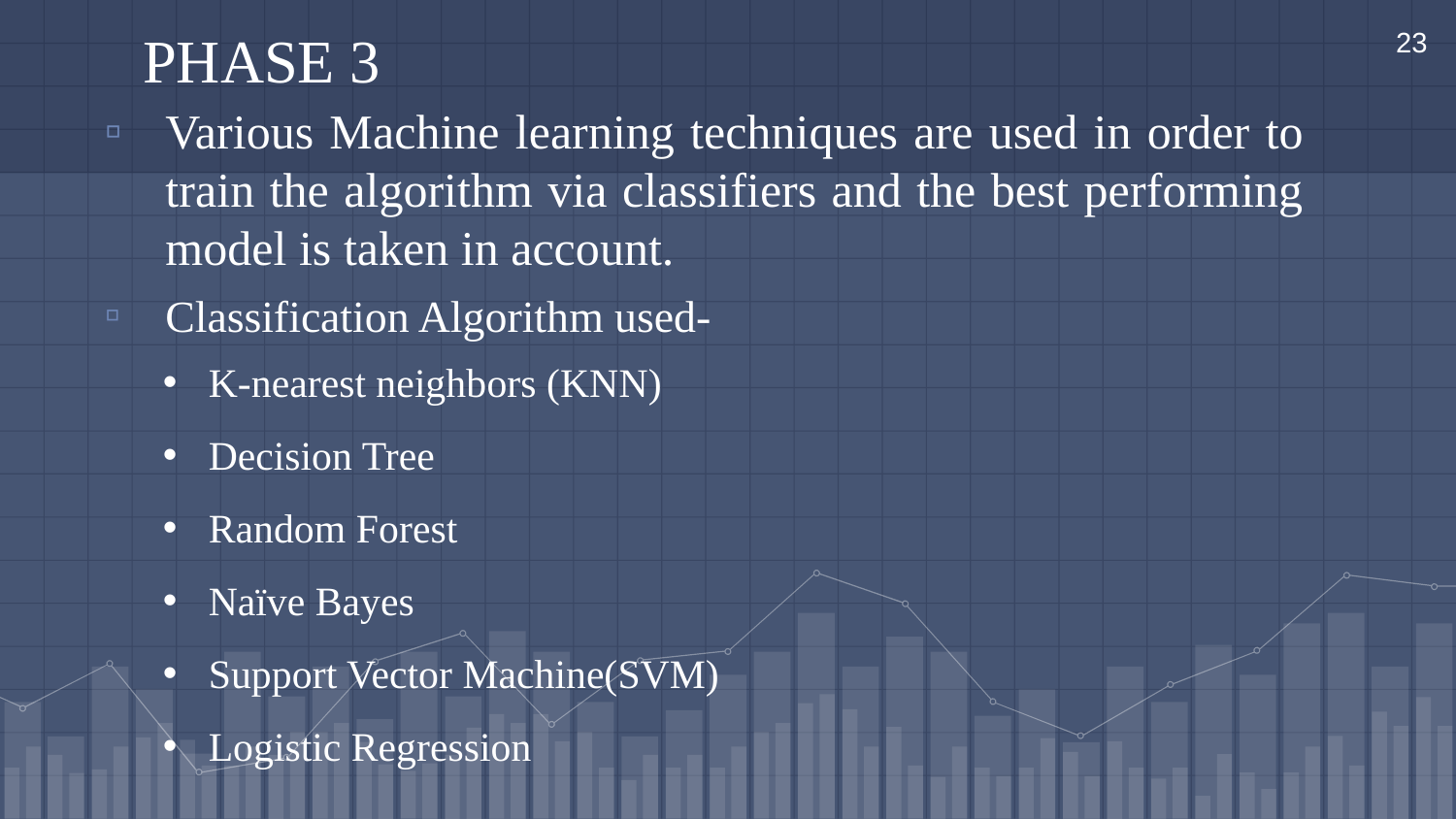

# PHASE 3
23
Various Machine learning techniques are used in order to train the algorithm via classifiers and the best performing model is taken in account.
Classification Algorithm used-

K-nearest neighbors (KNN)
Decision Tree
Random Forest
Naïve Bayes
Support Vector Machine(SVM)
Logistic Regression